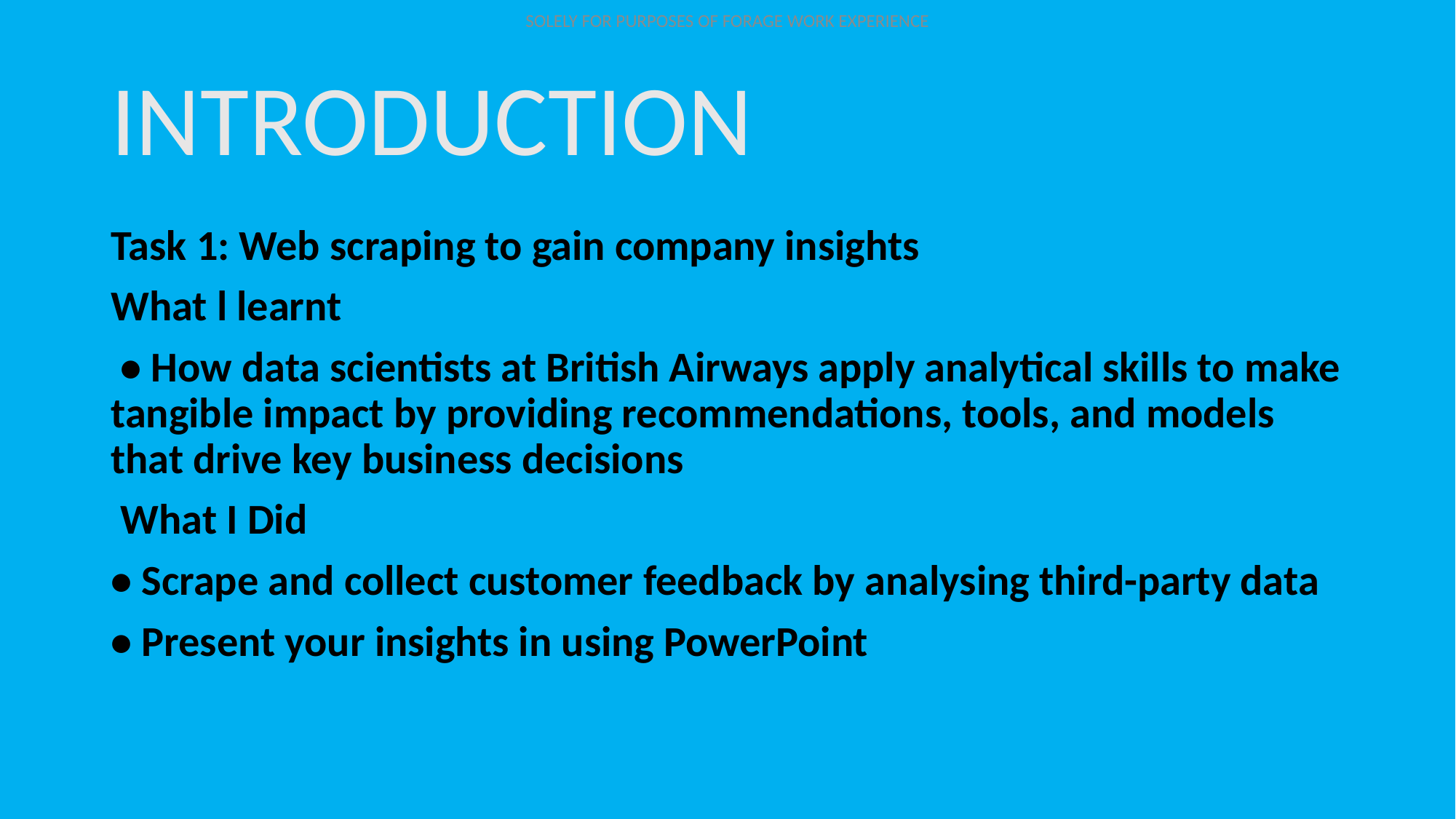

# INTRODUCTION
Task 1: Web scraping to gain company insights
What l learnt
 • How data scientists at British Airways apply analytical skills to make tangible impact by providing recommendations, tools, and models that drive key business decisions
 What I Did
• Scrape and collect customer feedback by analysing third-party data
• Present your insights in using PowerPoint